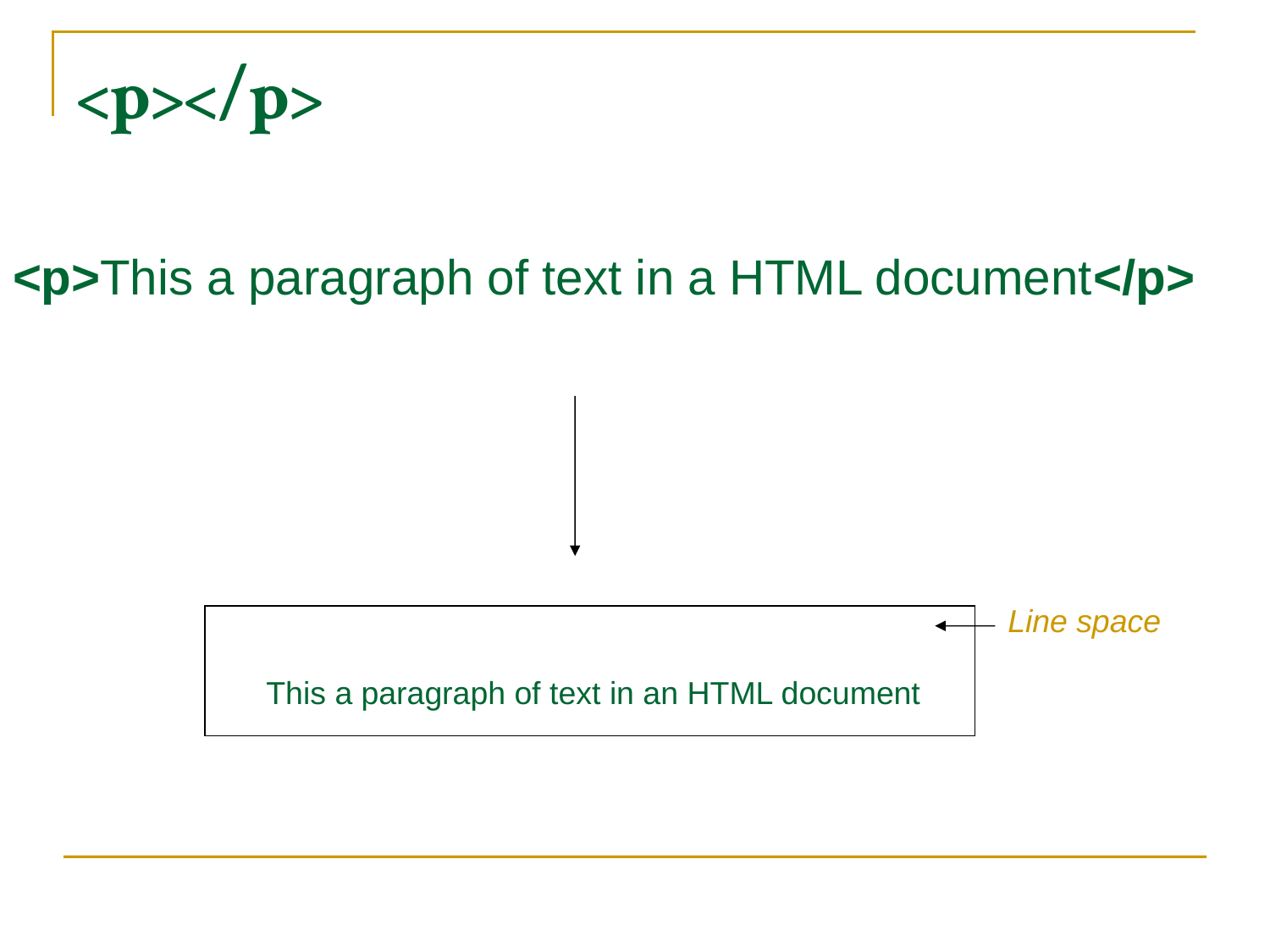

# <p></p>

<p>This a paragraph of text in a HTML document</p>

Line space

This a paragraph of text in an HTML document